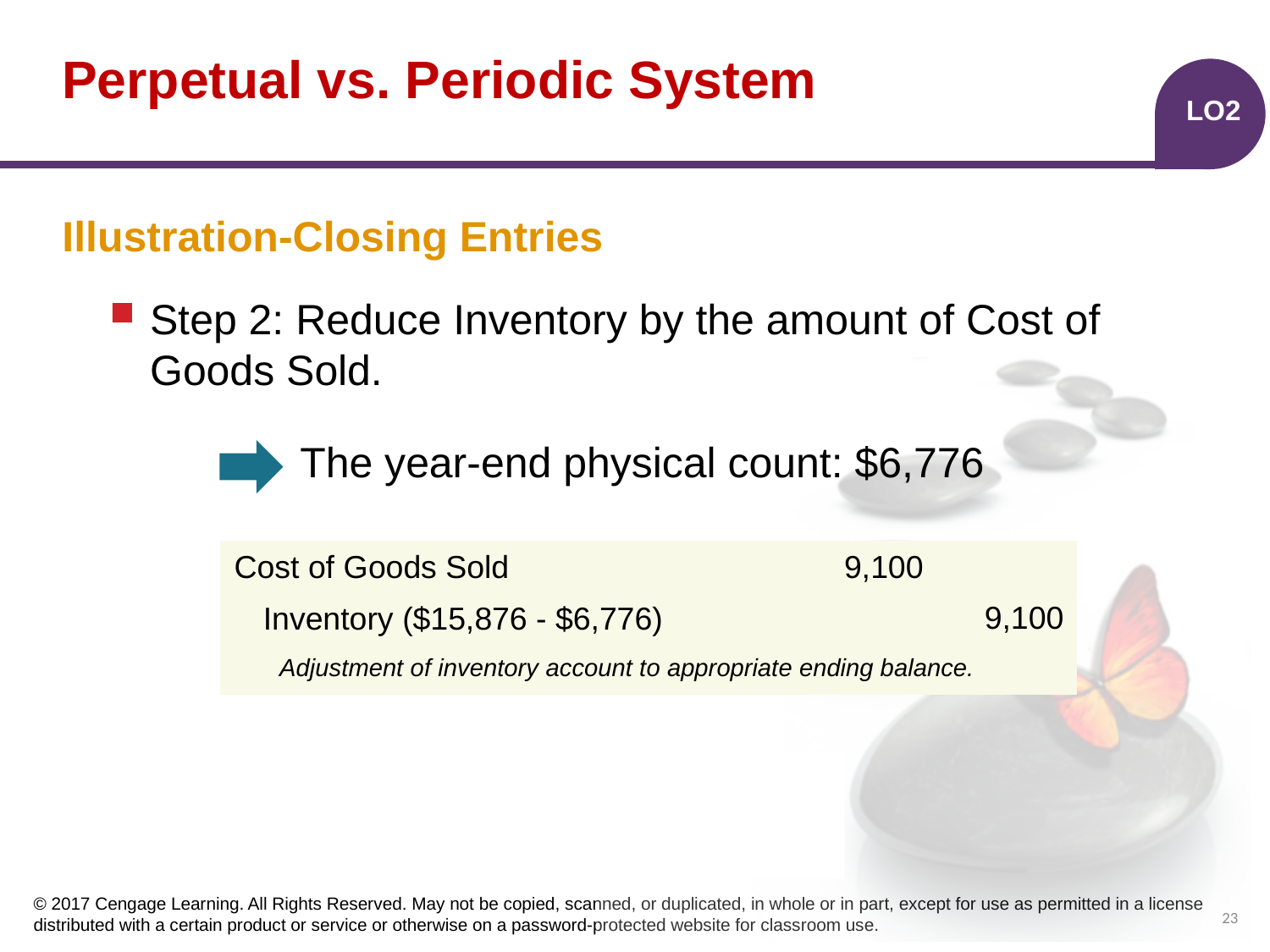

# Perpetual vs. Periodic System
LO2
Illustration-Closing Entries
Step 2: Reduce Inventory by the amount of Cost of Goods Sold.
The year-end physical count: $6,776

|  |  |  |  |
| --- | --- | --- | --- |
|  |  |  |  |
|  |  |  |  |
Cost of Goods Sold
9,100
9,100
Inventory ($15,876 - $6,776)
 Adjustment of inventory account to appropriate ending balance.

23